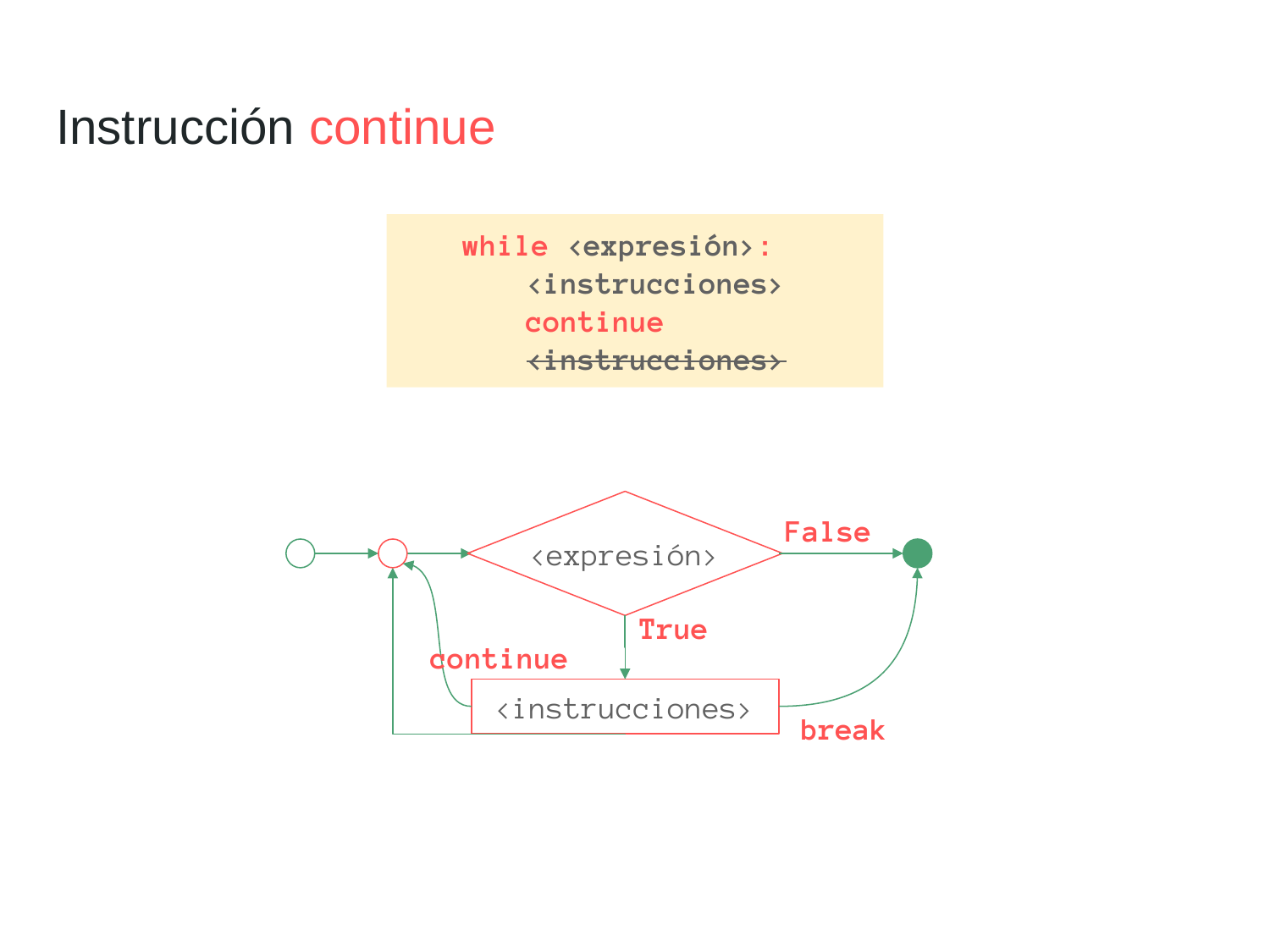

Instrucción continue
while <expresión>:
<instrucciones>
continue
<instrucciones>

False
<expresión>

True
continue
<instrucciones>
break